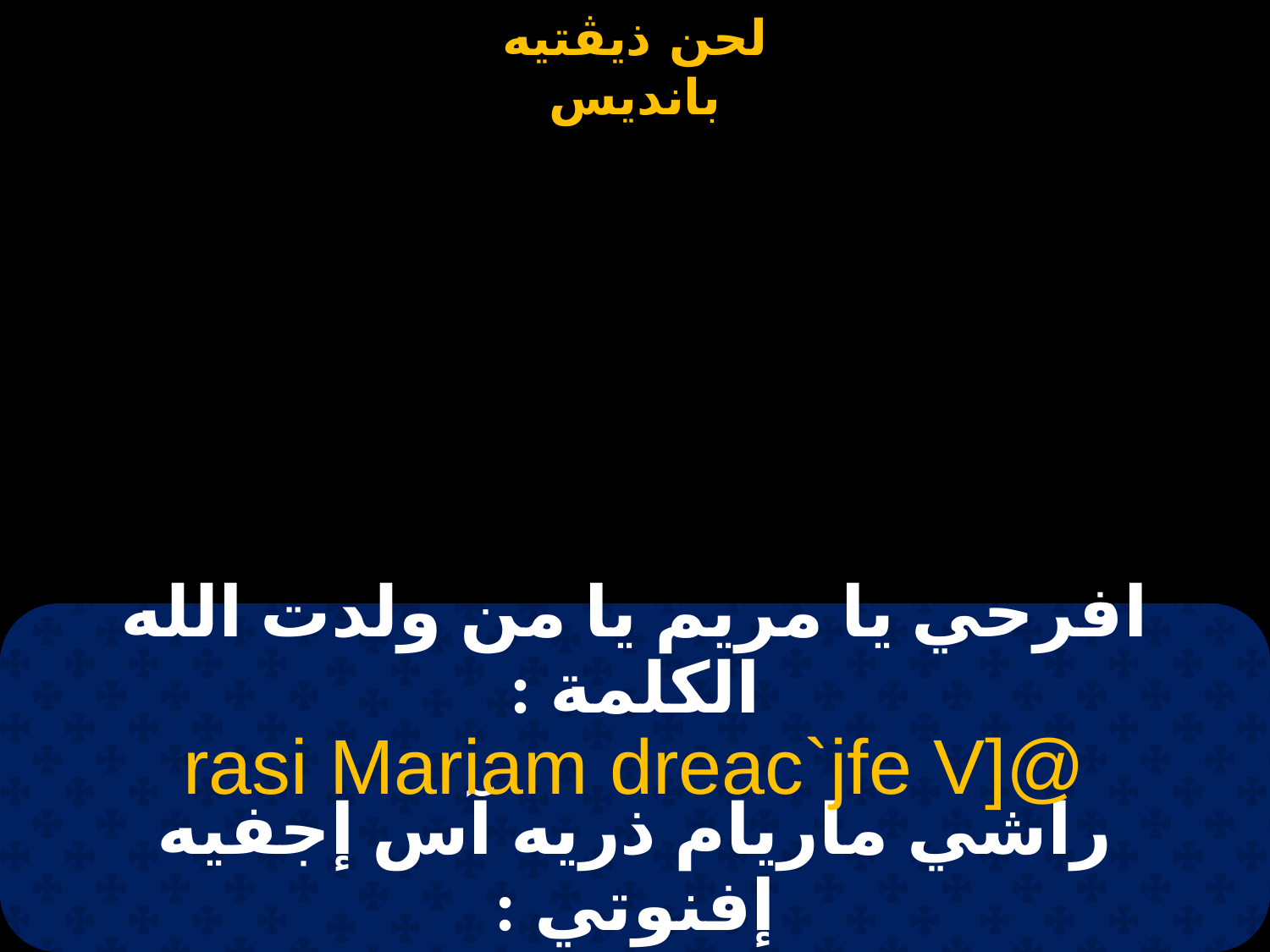

# افرحي يا مريم يا من ولدت الله الكلمة :
rasi Mariam dreac`jfe V]@
راشي ماريام ذريه آس إجفيه إفنوتي :